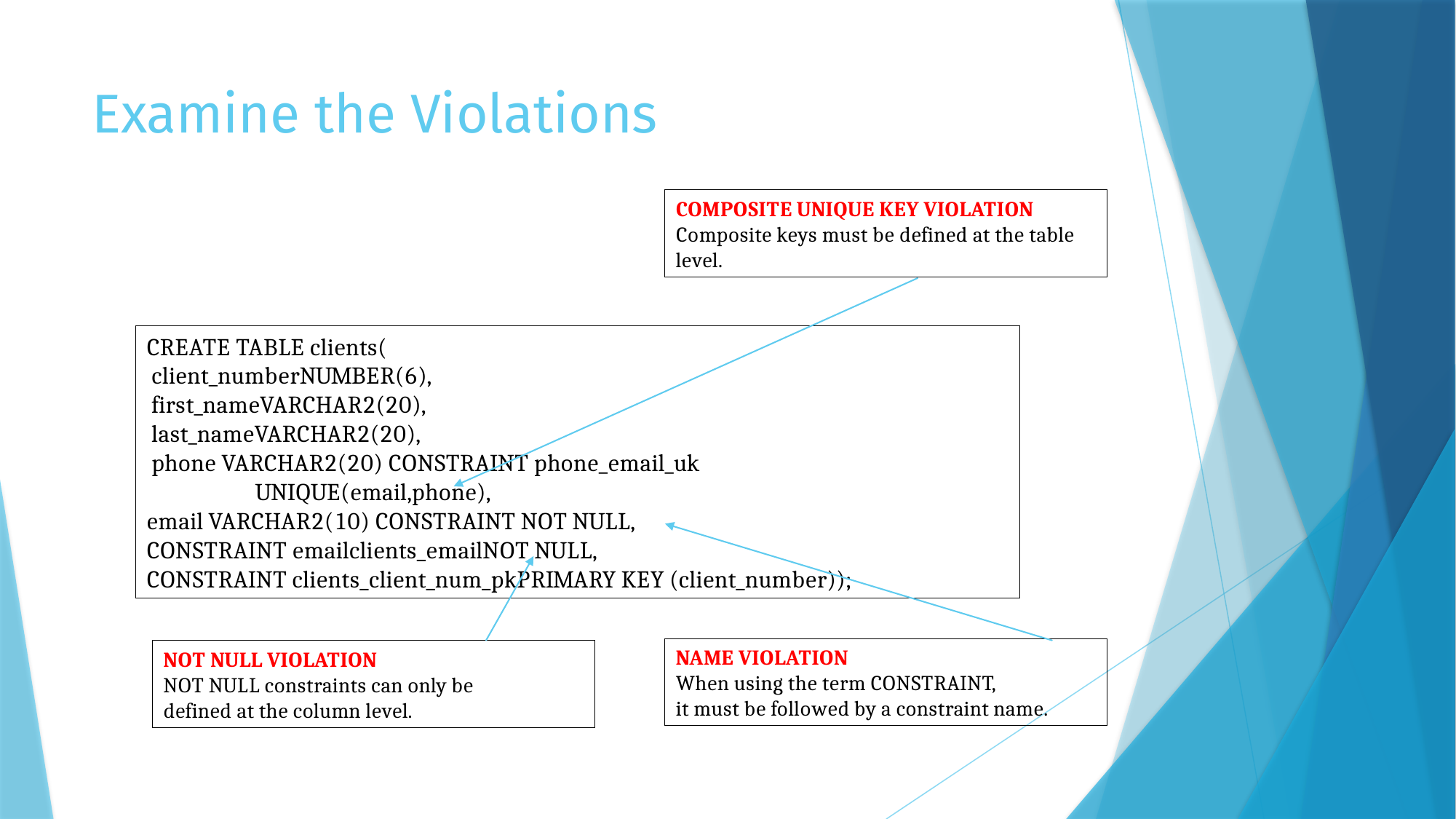

# Examine the Violations
COMPOSITE UNIQUE KEY VIOLATION
Composite keys must be defined at the table level.
CREATE TABLE clients(
 client_numberNUMBER(6),
 first_nameVARCHAR2(20),
 last_nameVARCHAR2(20),
 phone VARCHAR2(20) CONSTRAINT phone_email_uk
	UNIQUE(email,phone),
email VARCHAR2(10) CONSTRAINT NOT NULL,
CONSTRAINT emailclients_emailNOT NULL,
CONSTRAINT clients_client_num_pkPRIMARY KEY (client_number));
NAME VIOLATION
When using the term CONSTRAINT,
it must be followed by a constraint name.
NOT NULL VIOLATION
NOT NULL constraints can only be
defined at the column level.